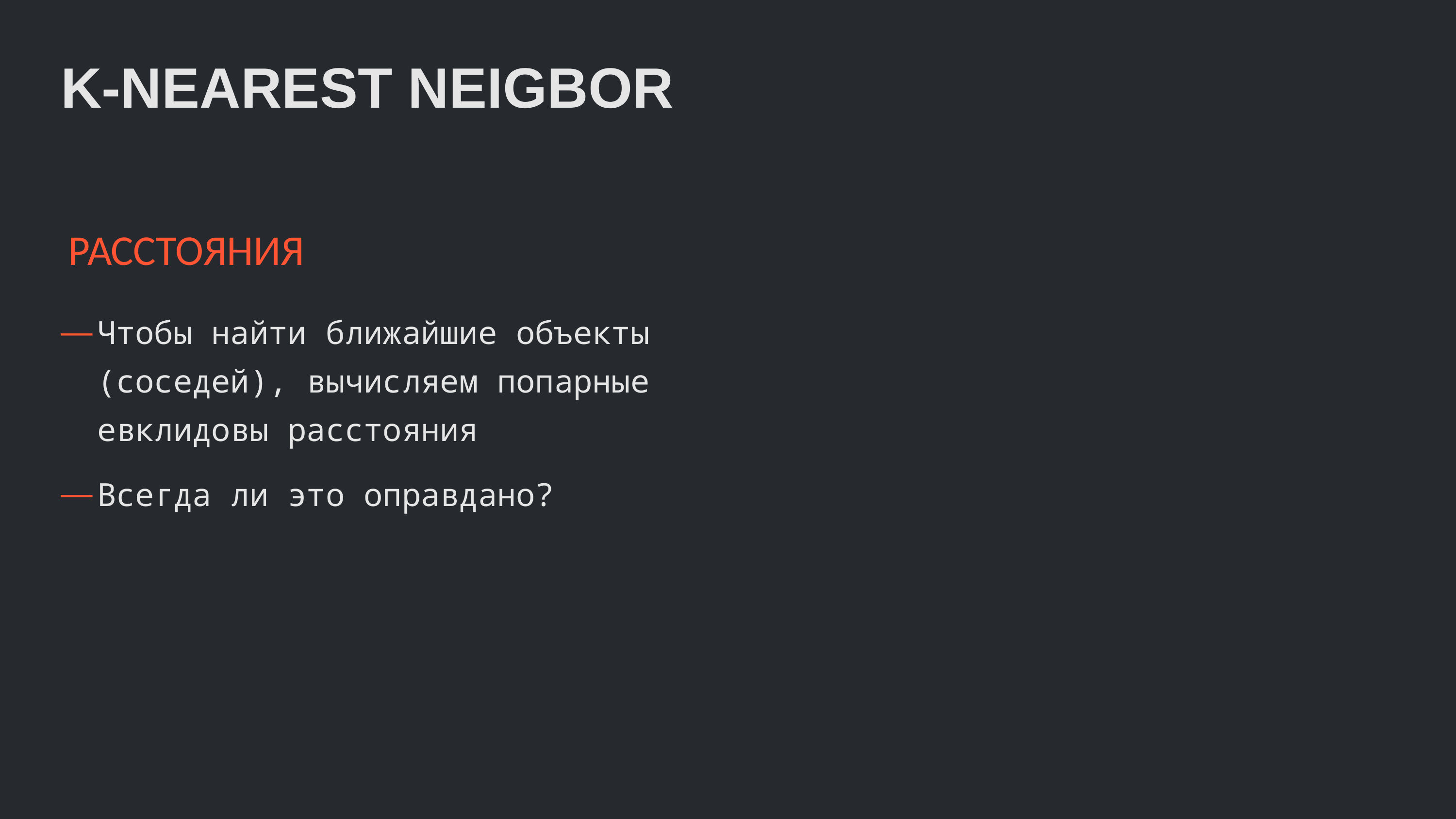

K-NEAREST NEIGBOR
РАССТОЯНИЯ
Чтобы найти ближайшие объекты (соседей), вычисляем попарные евклидовы расстояния
Всегда ли это оправдано?